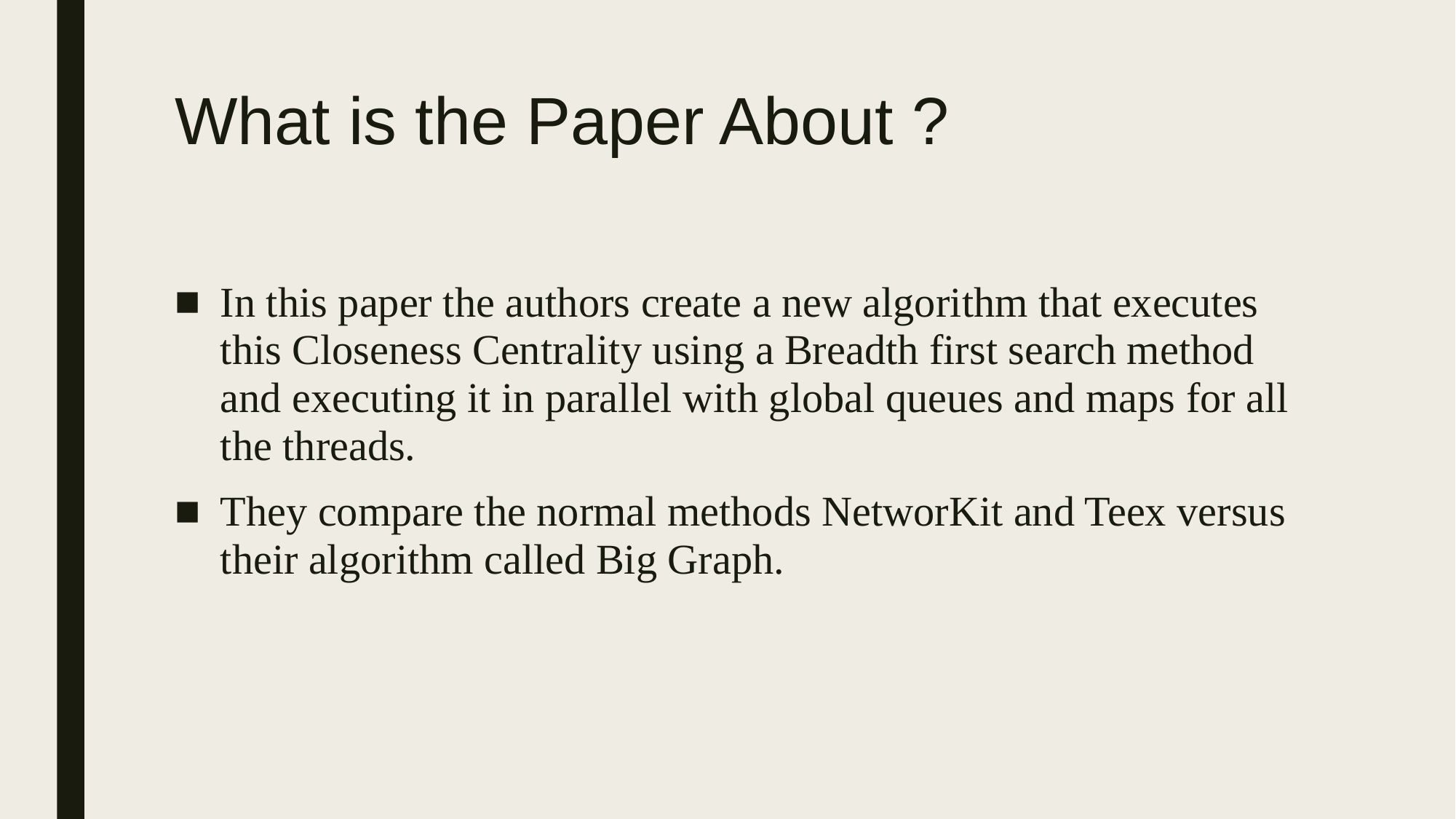

# What is the Paper About ?
In this paper the authors create a new algorithm that executes this Closeness Centrality using a Breadth first search method and executing it in parallel with global queues and maps for all the threads.
They compare the normal methods NetworKit and Teex versus their algorithm called Big Graph.